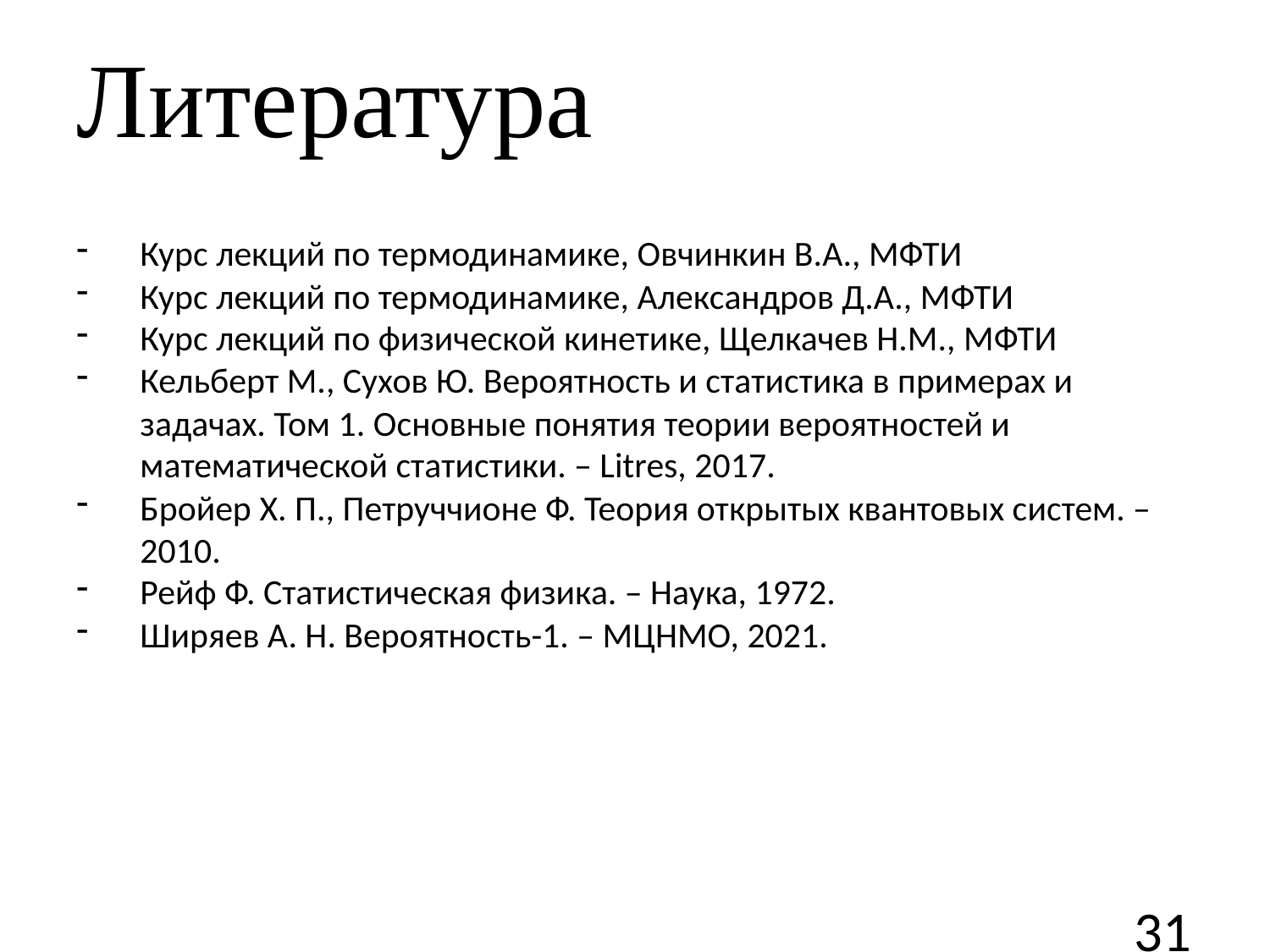

Литература
Курс лекций по термодинамике, Овчинкин В.А., МФТИ
Курс лекций по термодинамике, Александров Д.А., МФТИ
Курс лекций по физической кинетике, Щелкачев Н.М., МФТИ
Кельберт М., Сухов Ю. Вероятность и статистика в примерах и задачах. Том 1. Основные понятия теории вероятностей и математической статистики. – Litres, 2017.
Бройер Х. П., Петруччионе Ф. Теория открытых квантовых систем. – 2010.
Рейф Ф. Статистическая физика. – Наука, 1972.
Ширяев А. Н. Вероятность-1. – МЦНМО, 2021.